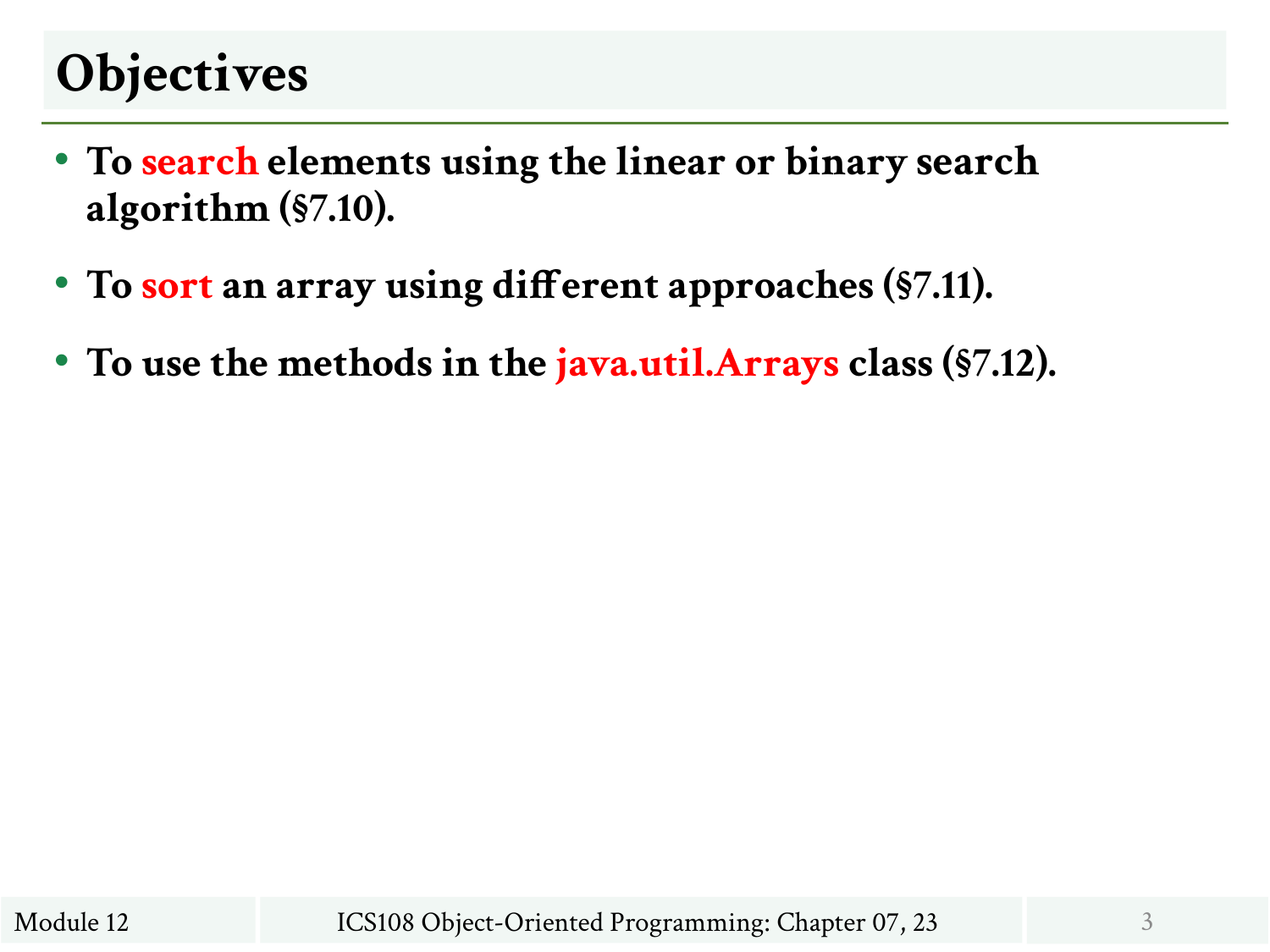

# Objectives
To search elements using the linear or binary search algorithm (§7.10).
To sort an array using different approaches (§7.11).
To use the methods in the java.util.Arrays class (§7.12).

3